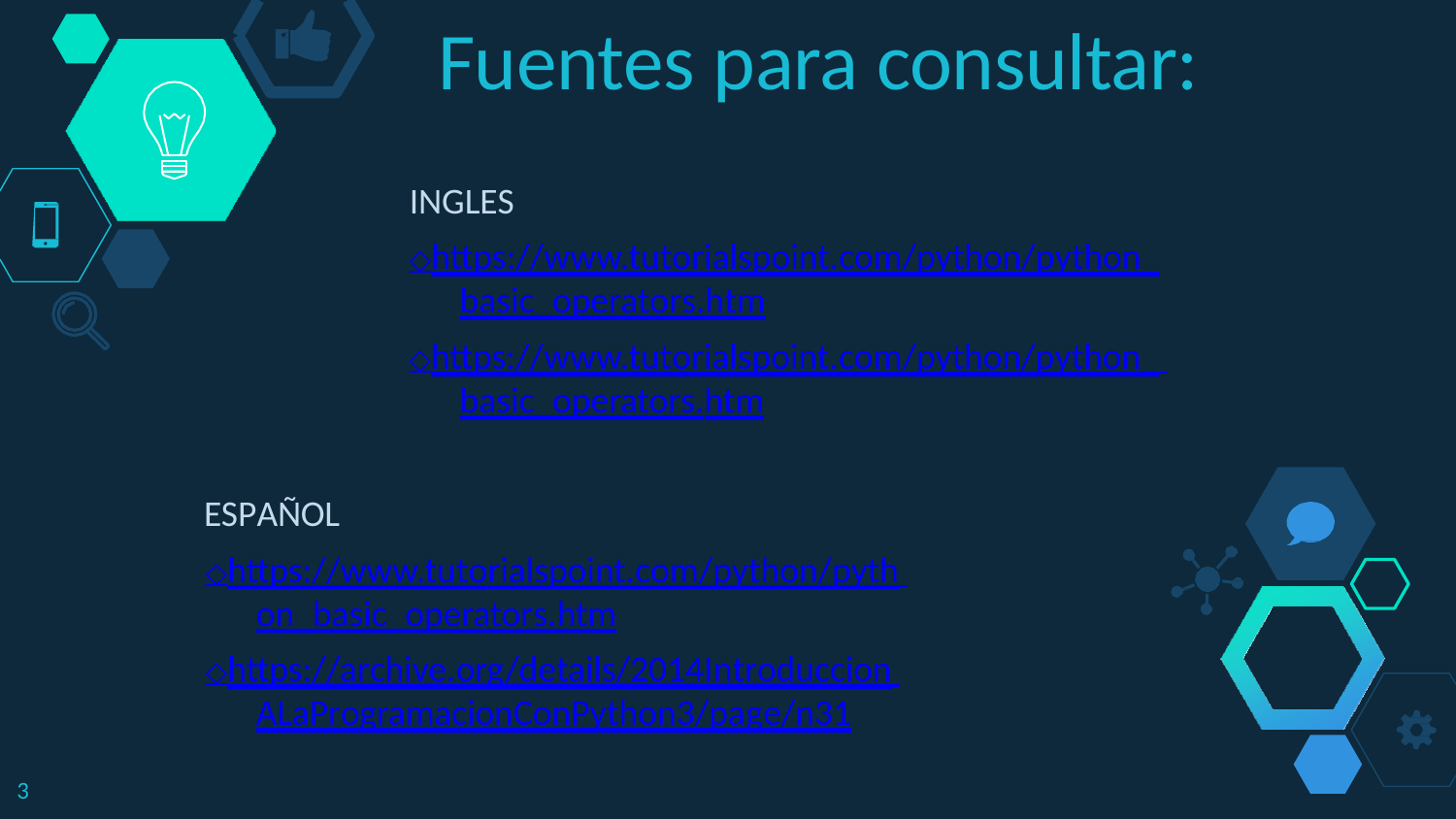

Fuentes para consultar:

INGLES

◇	https://www.tutorialspoint.com/python/python_
basic_operators.htm

◇	https://www.tutorialspoint.com/python/python_ basic_operators.htm

ESPAÑOL

◇	https://www.tutorialspoint.com/python/pyth on_basic_operators.htm

◇	https://archive.org/details/2014Introduccion ALaProgramacionConPython3/page/n31

3